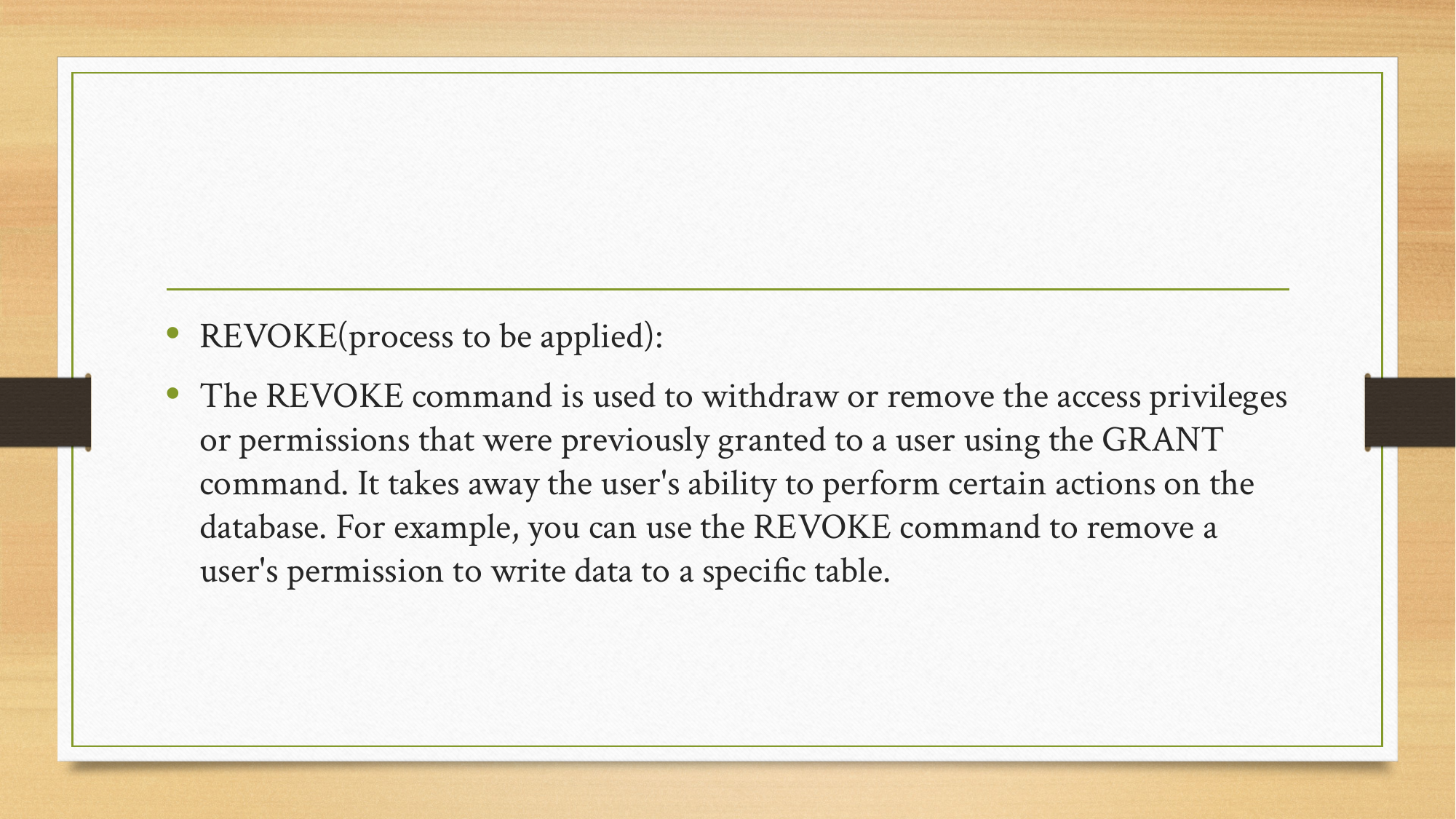

#
REVOKE(process to be applied):
The REVOKE command is used to withdraw or remove the access privileges or permissions that were previously granted to a user using the GRANT command. It takes away the user's ability to perform certain actions on the database. For example, you can use the REVOKE command to remove a user's permission to write data to a specific table.